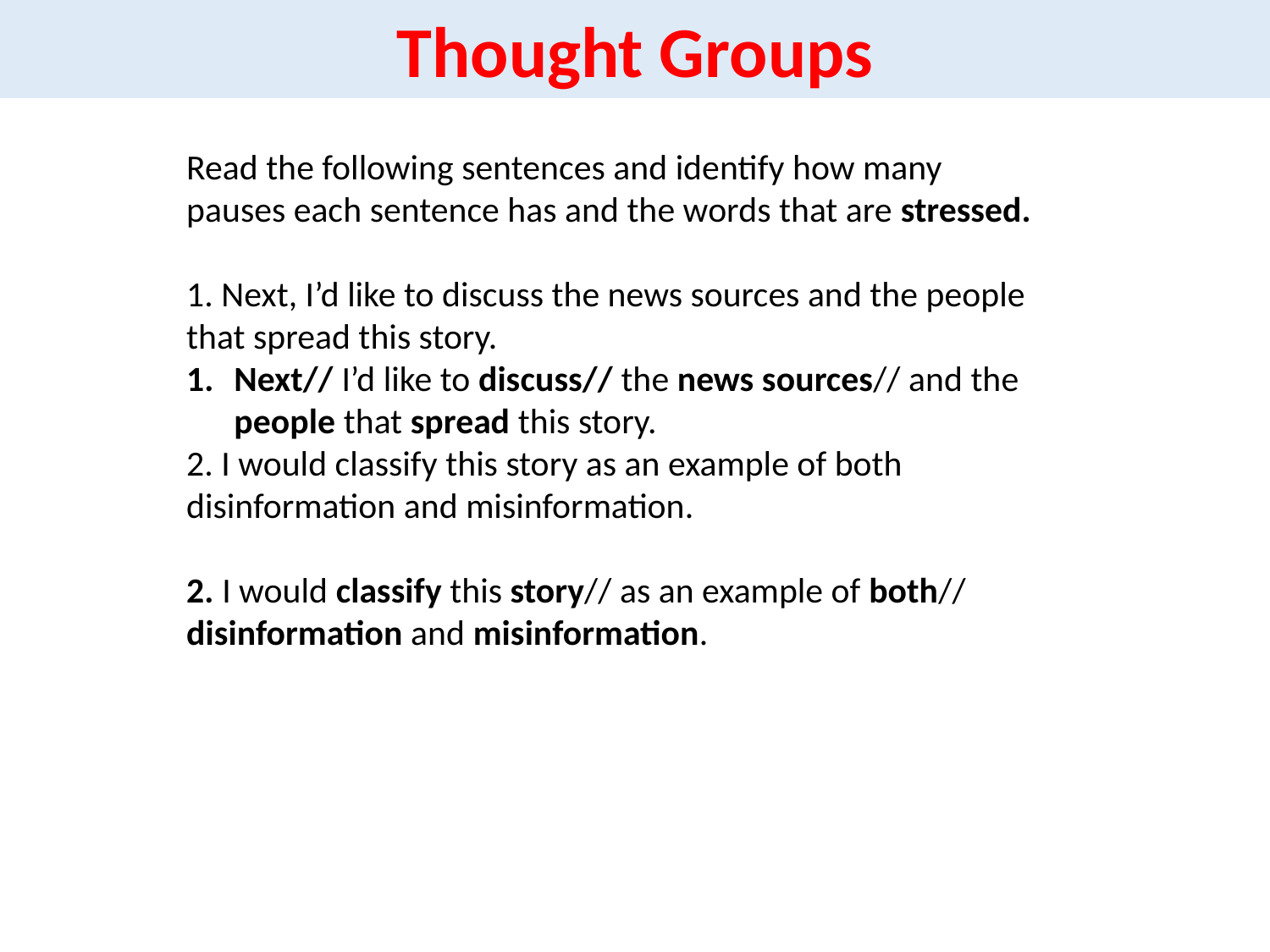

Thought Groups
Read the following sentences and identify how many pauses each sentence has and the words that are stressed.

1. Next, I’d like to discuss the news sources and the people that spread this story.
Next// I’d like to discuss// the news sources// and the people that spread this story.
2. I would classify this story as an example of both disinformation and misinformation.

2. I would classify this story// as an example of both// disinformation and misinformation.